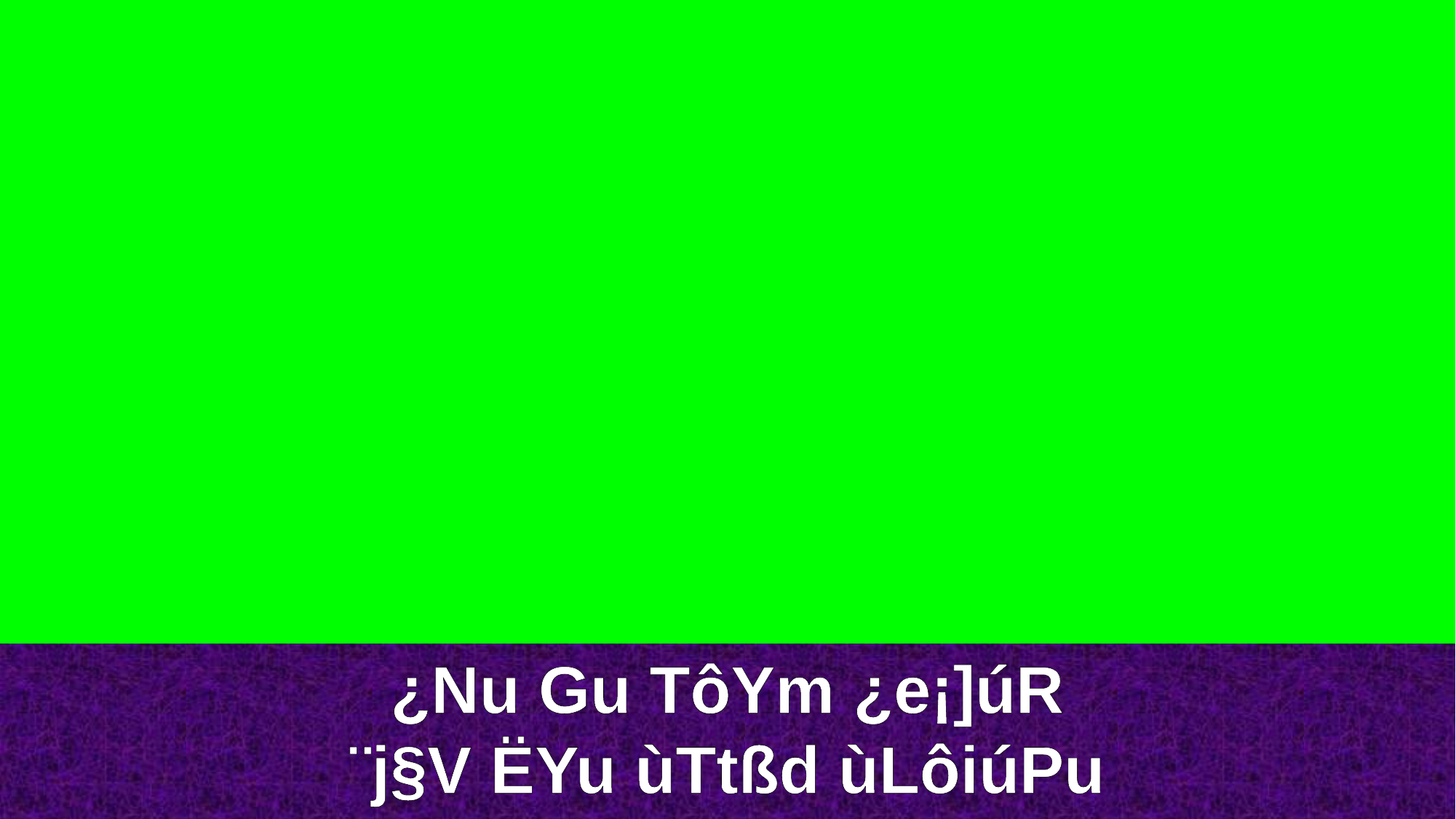

¿Nu Gu TôYm ¿e¡]úR
¨j§V ËYu ùTtßd ùLôiúPu